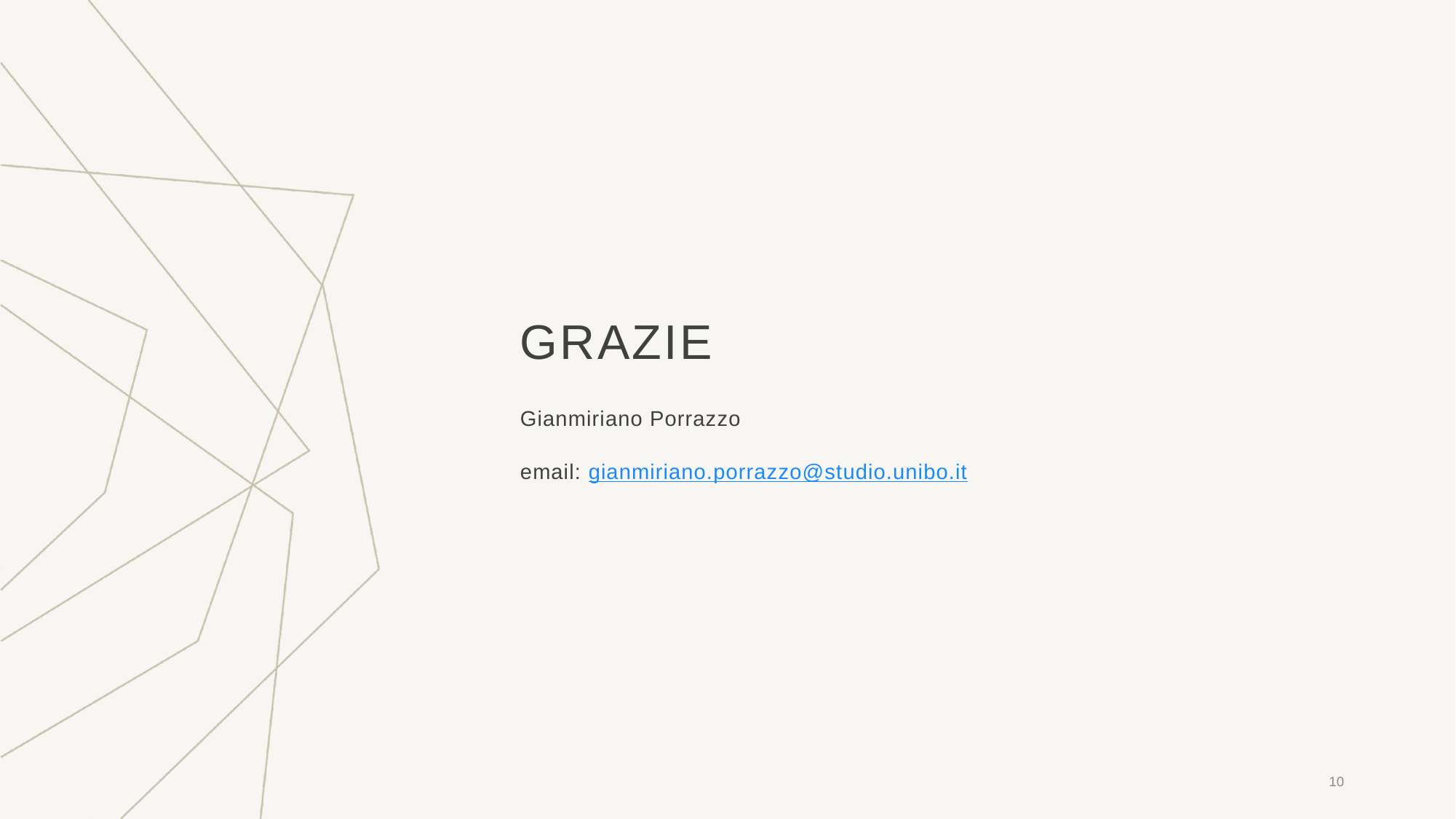

# GRAZIE
Gianmiriano Porrazzo
email: gianmiriano.porrazzo@studio.unibo.it
10